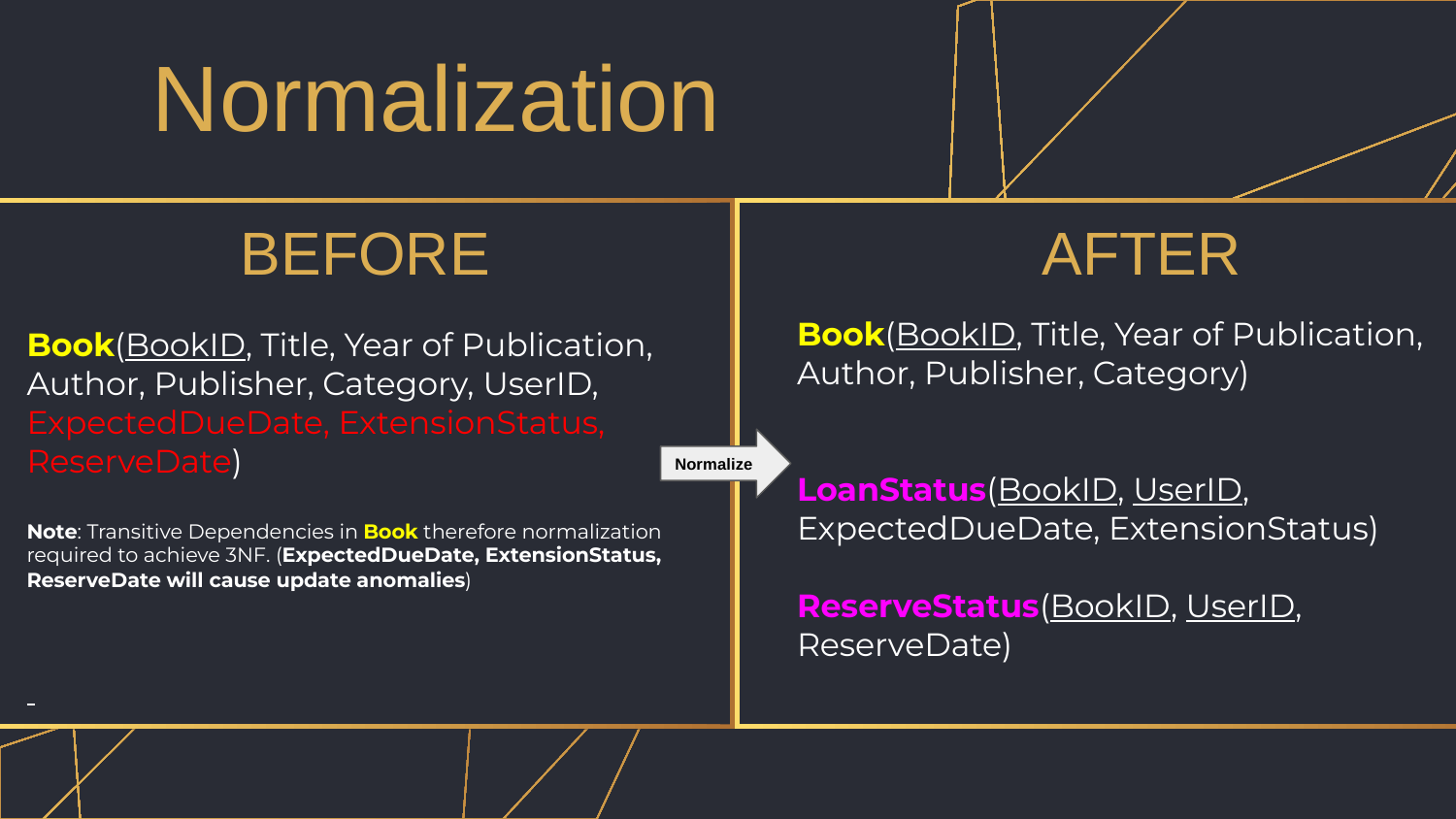

Normalization

# BEFORE
AFTER

Book(BookID, Title, Year of Publication, Author, Publisher, Category)

LoanStatus(BookID, UserID, ExpectedDueDate, ExtensionStatus)

ReserveStatus(BookID, UserID, ReserveDate)
Book(BookID, Title, Year of Publication, Author, Publisher, Category, UserID, ExpectedDueDate, ExtensionStatus, ReserveDate)

Note: Transitive Dependencies in Book therefore normalization required to achieve 3NF. (ExpectedDueDate, ExtensionStatus, ReserveDate will cause update anomalies)

Normalize